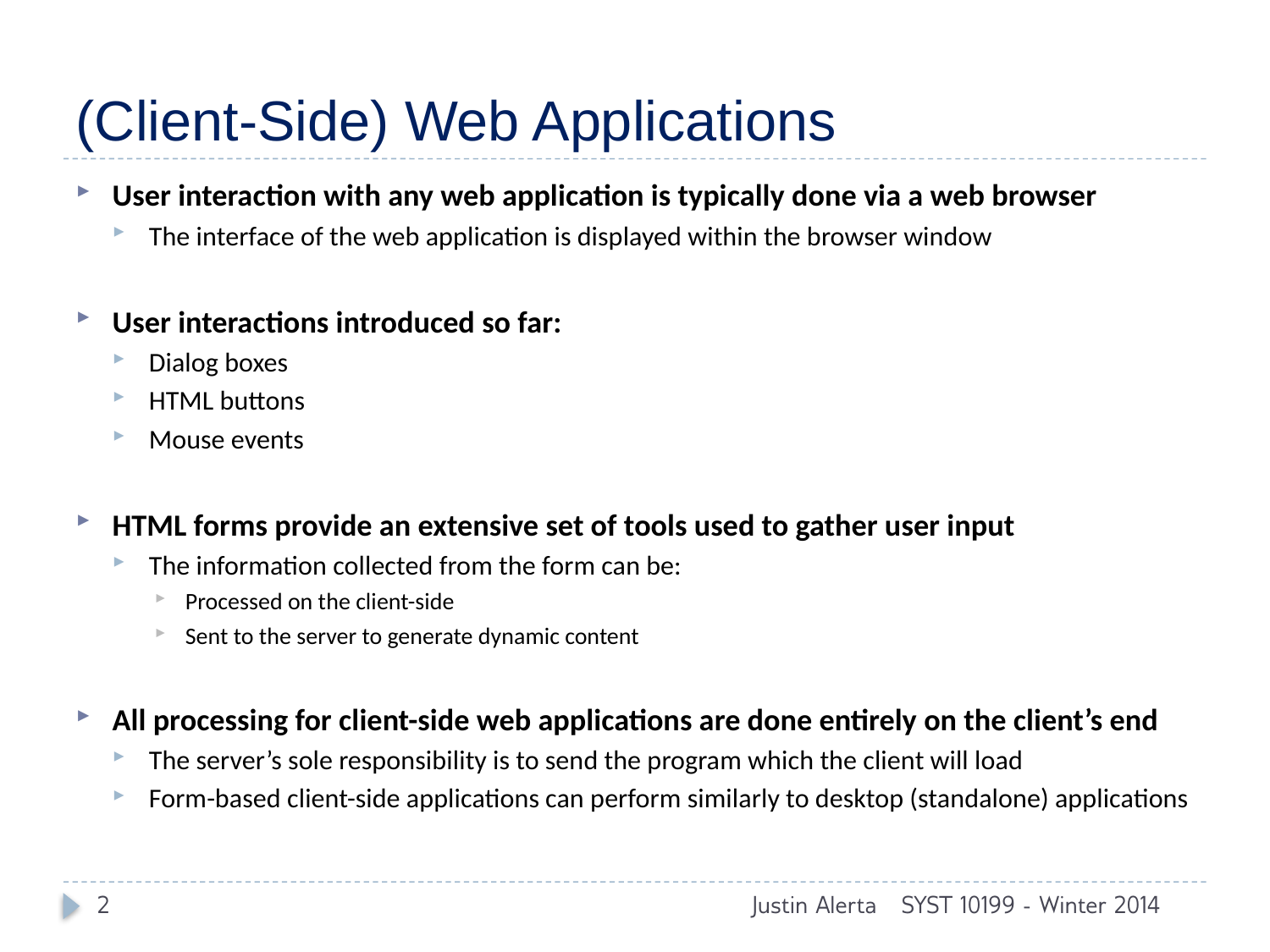

# (Client-Side) Web Applications
User interaction with any web application is typically done via a web browser
The interface of the web application is displayed within the browser window

User interactions introduced so far:
Dialog boxes
HTML buttons
Mouse events

HTML forms provide an extensive set of tools used to gather user input
The information collected from the form can be:
Processed on the client-side
Sent to the server to generate dynamic content

All processing for client-side web applications are done entirely on the client’s end
The server’s sole responsibility is to send the program which the client will load
Form-based client-side applications can perform similarly to desktop (standalone) applications

2
Justin Alerta
SYST 10199 - Winter 2014